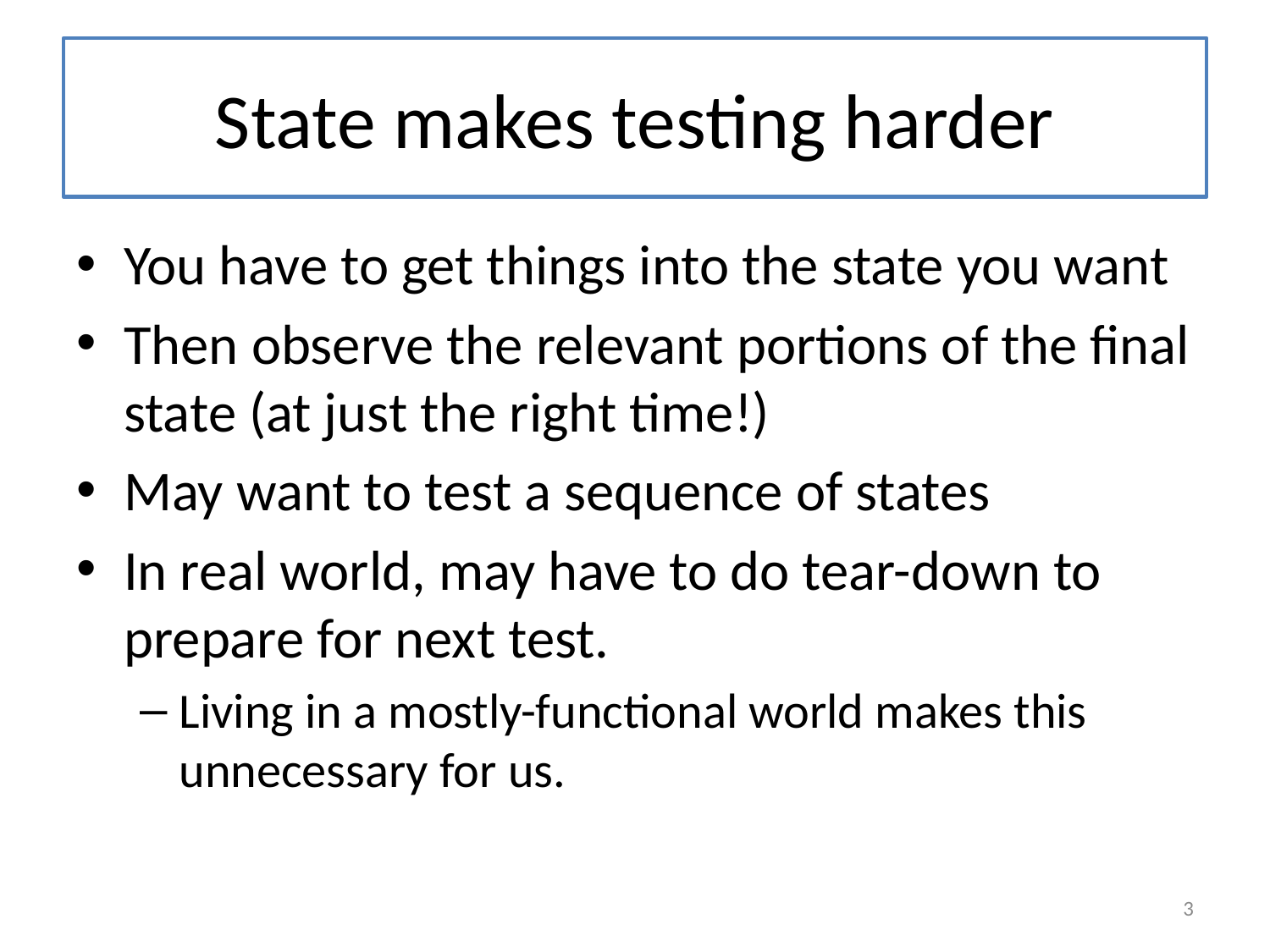

# State makes testing harder
You have to get things into the state you want
Then observe the relevant portions of the final state (at just the right time!)
May want to test a sequence of states
In real world, may have to do tear-down to prepare for next test.
Living in a mostly-functional world makes this unnecessary for us.
3